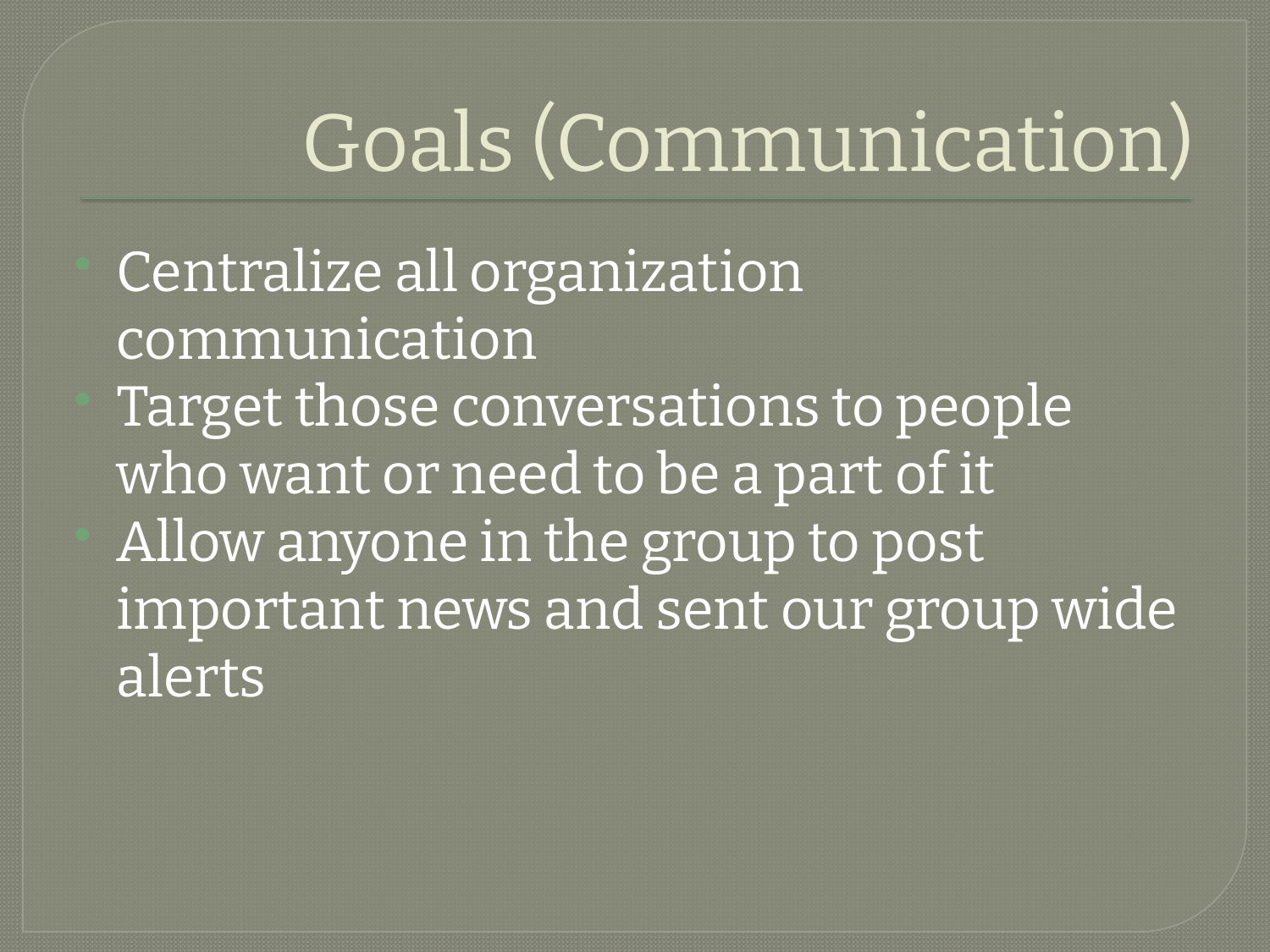

# Goals (Communication)
Centralize all organization communication
Target those conversations to people who want or need to be a part of it
Allow anyone in the group to post important news and sent our group wide alerts